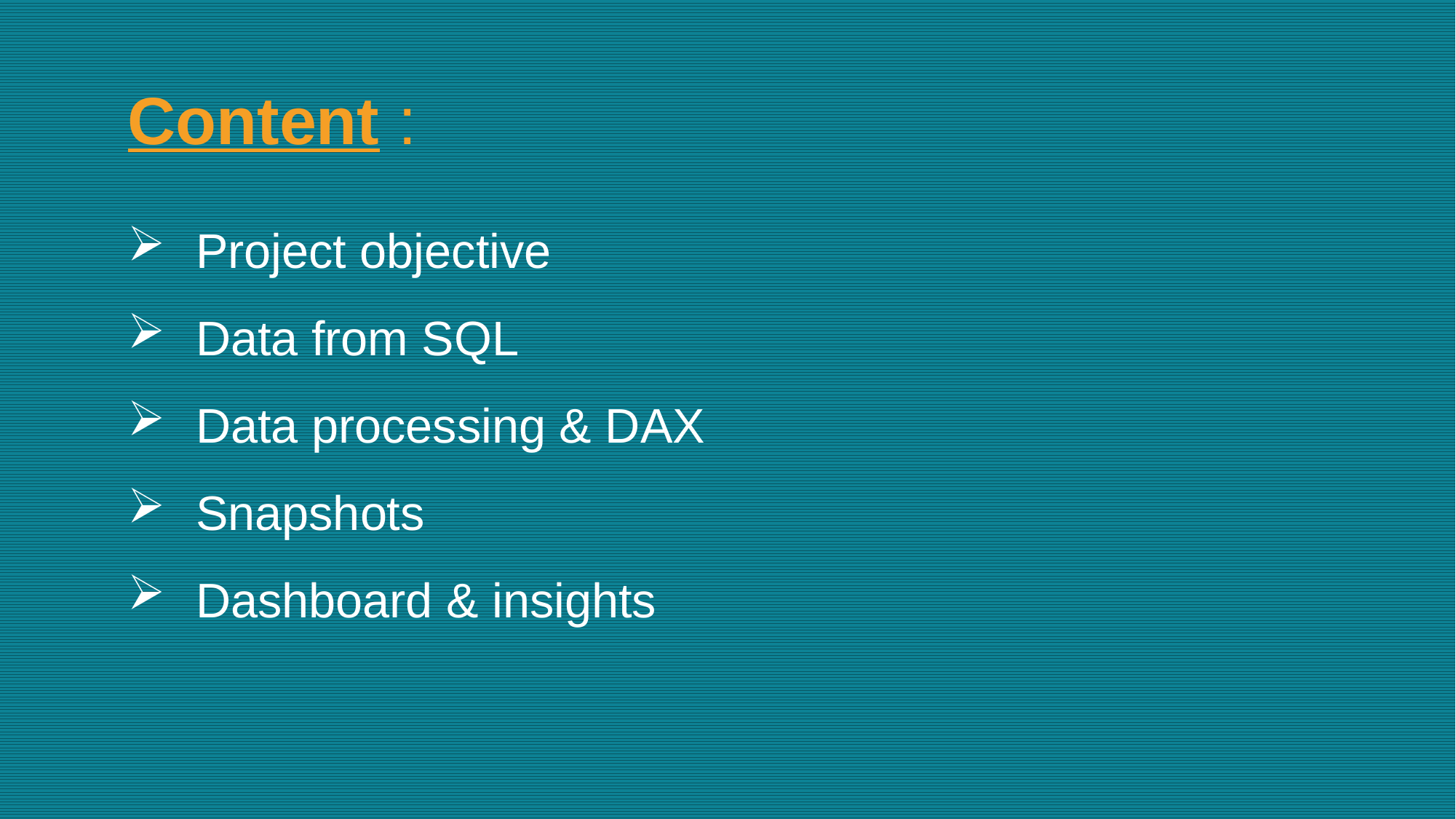

Content :

 Project objective
 Data from SQL
 Data processing & DAX
 Snapshots
 Dashboard & insights